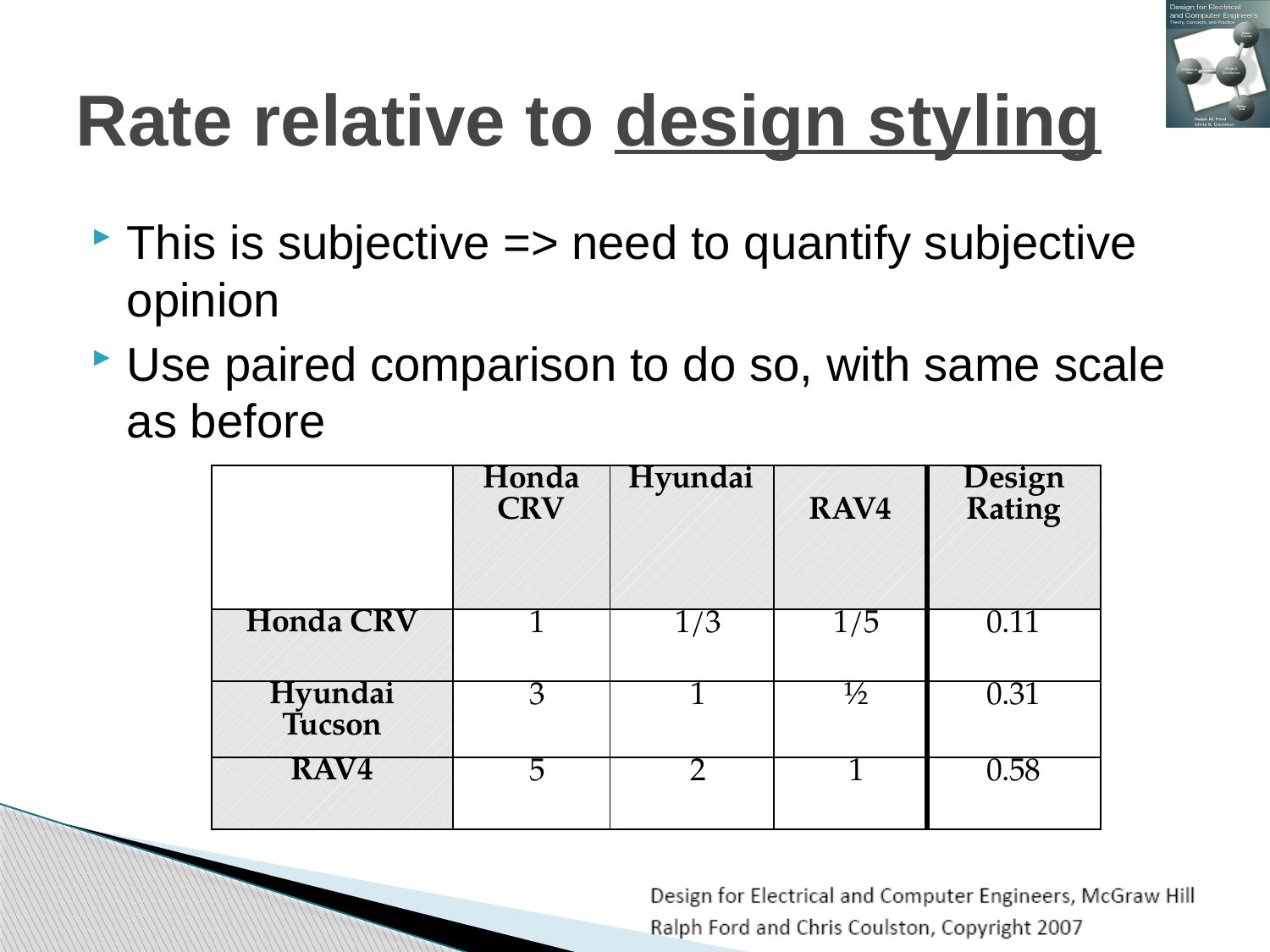

# Rate relative to design styling
This is subjective => need to quantify subjective opinion
Use paired comparison to do so, with same scale as before

|  | Honda CRV | Hyundai | RAV4 | Design Rating |
| --- | --- | --- | --- | --- |
| Honda CRV | 1 | 1/3 | 1/5 | 0.11 |
| Hyundai Tucson | 3 | 1 | ½ | 0.31 |
| RAV4 | 5 | 2 | 1 | 0.58 |